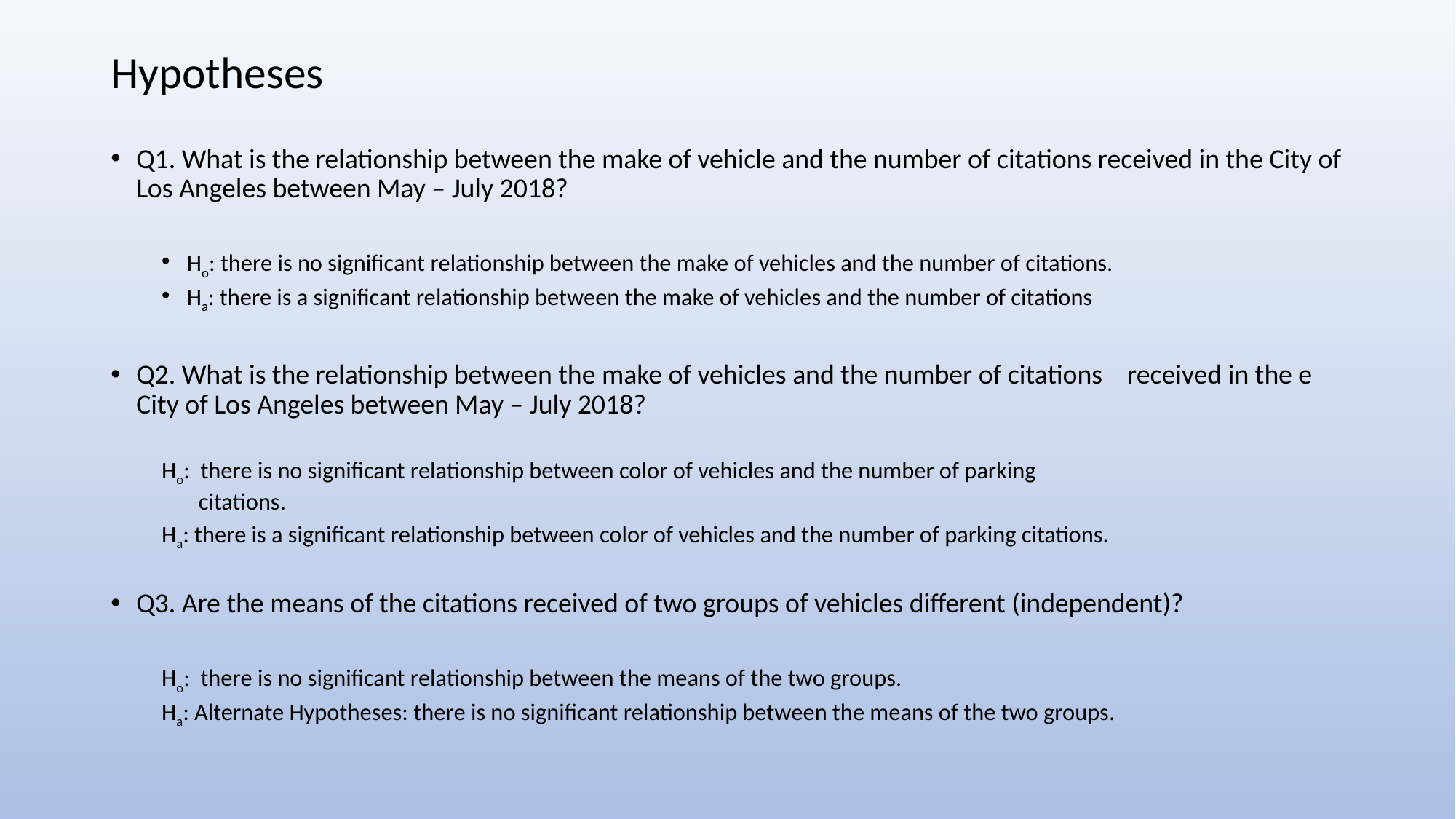

# Hypotheses
Q1. What is the relationship between the make of vehicle and the number of citations received in the City of Los Angeles between May – July 2018?

Ho: there is no significant relationship between the make of vehicles and the number of citations.
Ha: there is a significant relationship between the make of vehicles and the number of citations

Q2. What is the relationship between the make of vehicles and the number of citations    received in the e City of Los Angeles between May – July 2018?

Ho:  there is no significant relationship between color of vehicles and the number of parking
       citations.
Ha: there is a significant relationship between color of vehicles and the number of parking citations.

Q3. Are the means of the citations received of two groups of vehicles different (independent)?

Ho:  there is no significant relationship between the means of the two groups.
Ha: Alternate Hypotheses: there is no significant relationship between the means of the two groups.